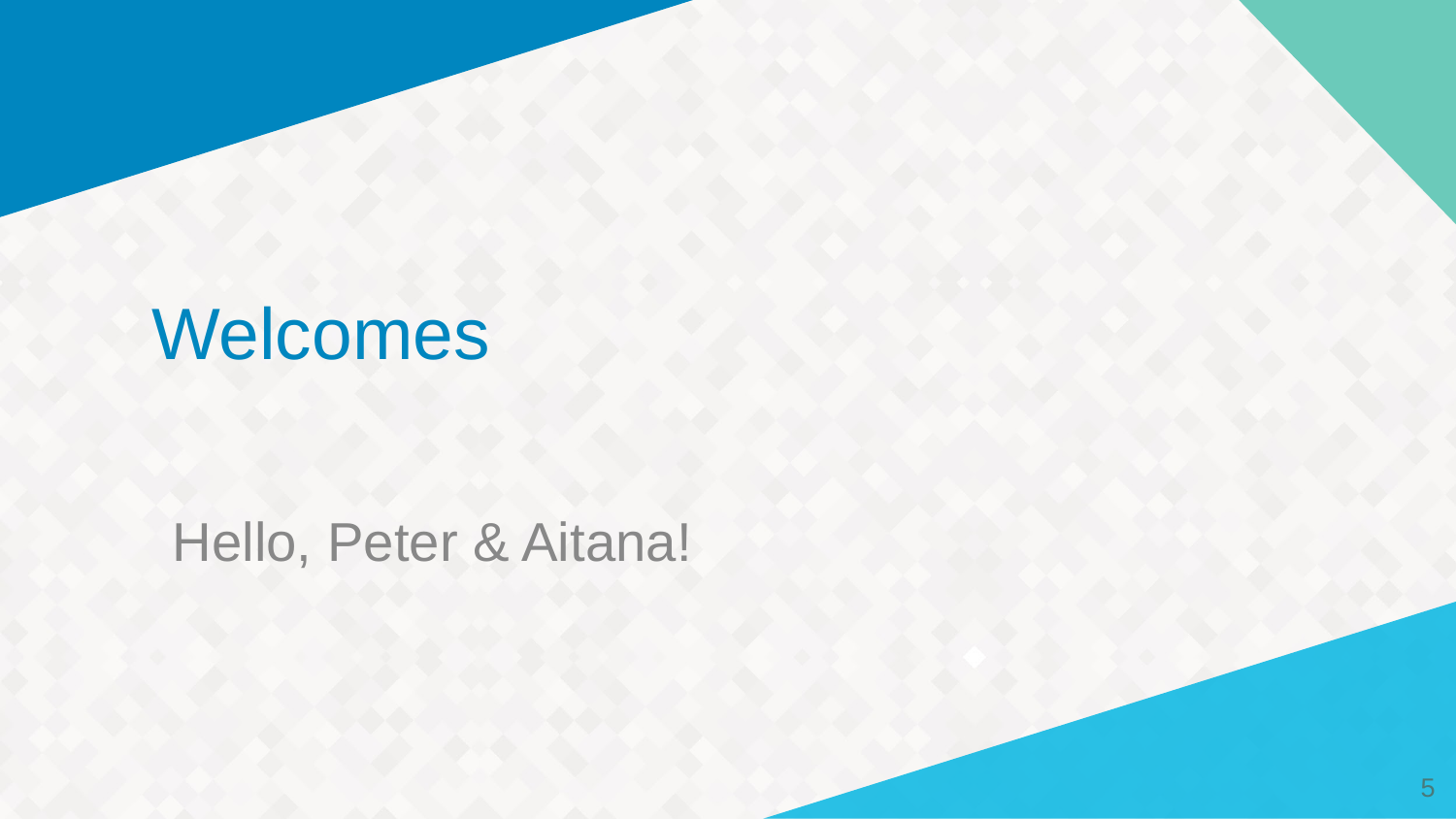

# Welcomes
Hello, Peter & Aitana!
5